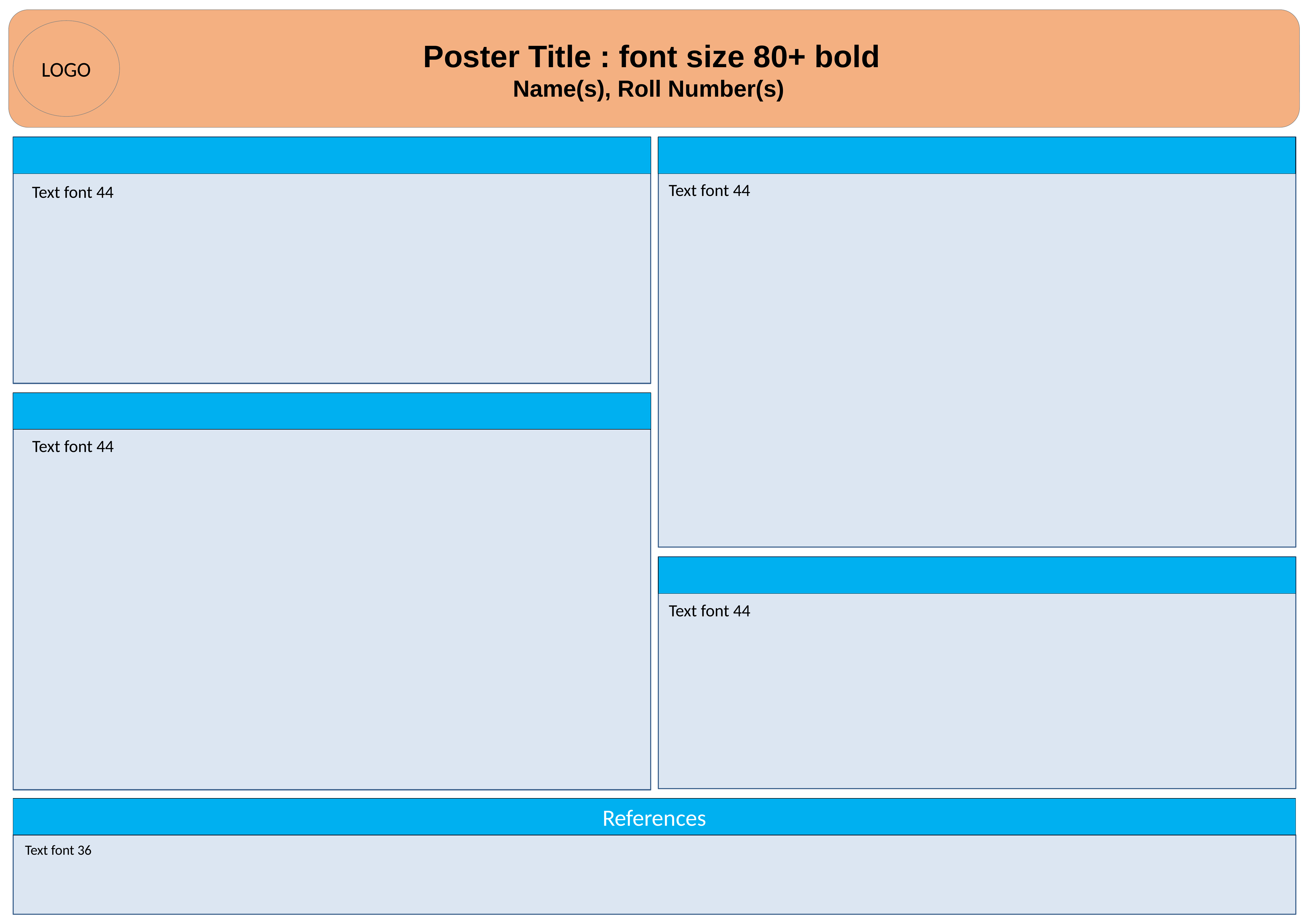

Poster Title : font size 80+ bold
Name(s), Roll Number(s)

LOGO

Text font 44
Text font 44

Text font 44

Text font 44
References

Text font 36